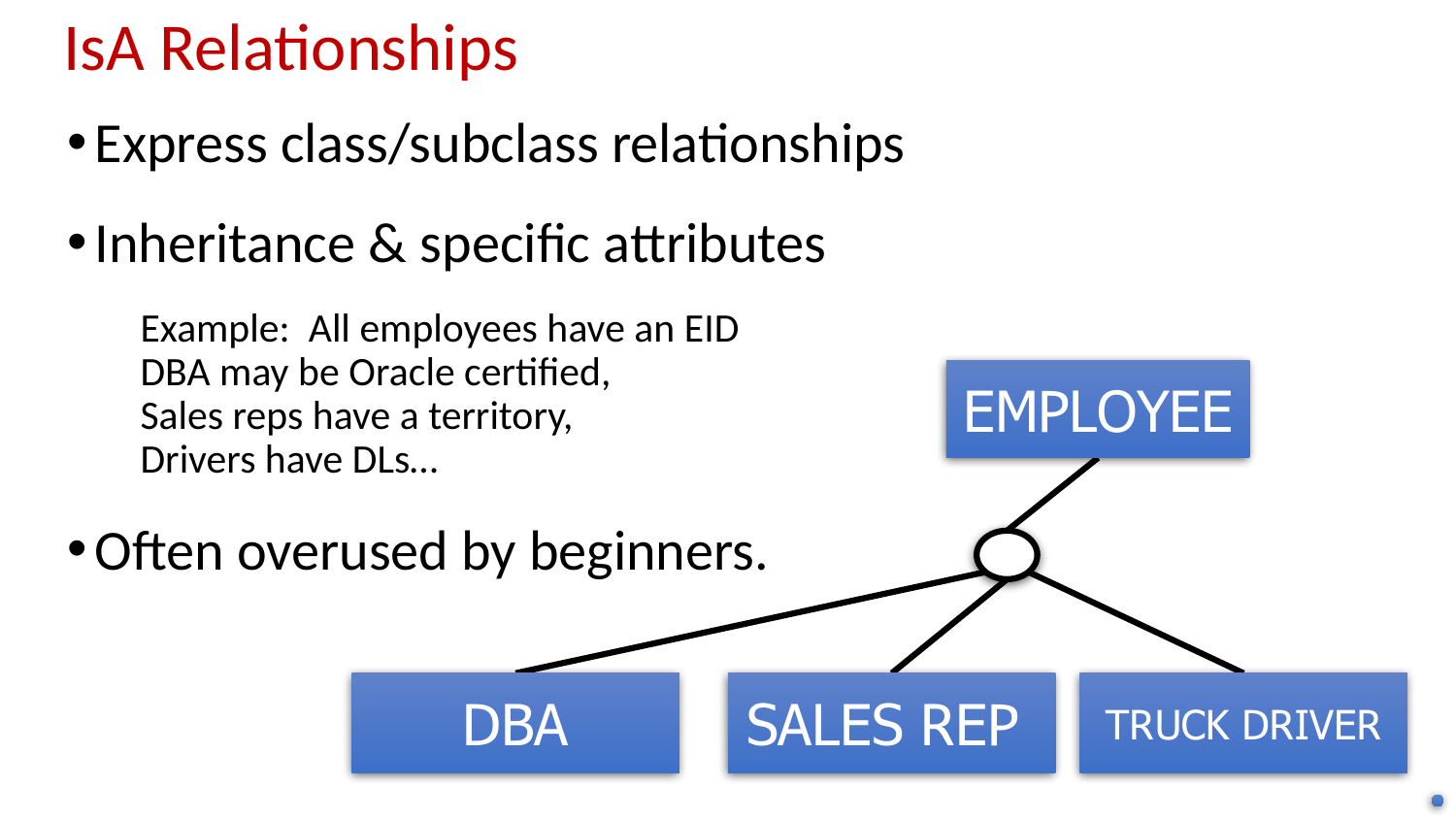

# IsA Relationships
Express class/subclass relationships
Inheritance & specific attributes
Example:  All employees have an EID
DBA may be Oracle certified,
Sales reps have a territory,
Drivers have DLs…
Often overused by beginners.
Employee

DBA
Sales Rep
Truck driver